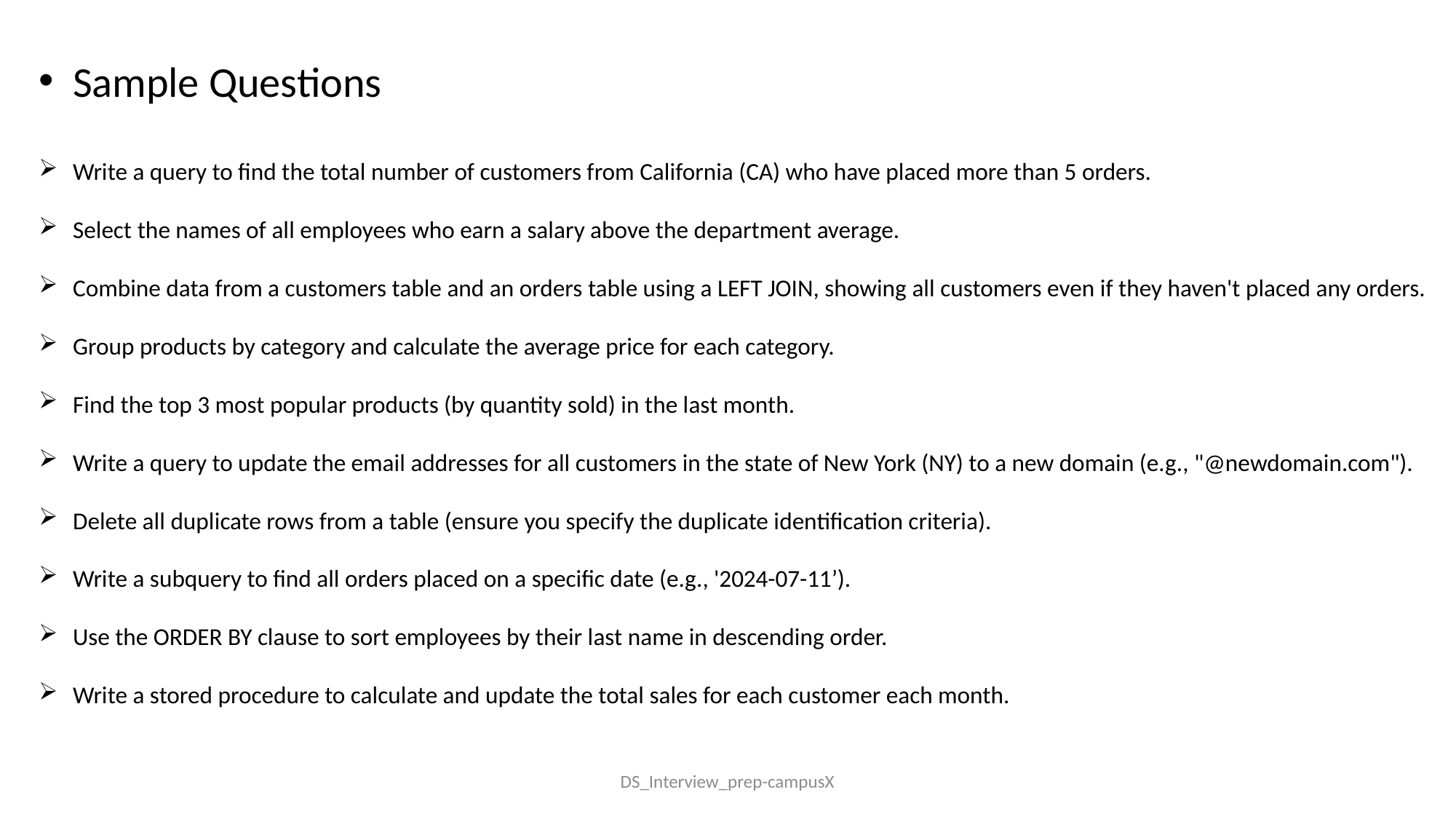

Sample Questions

Write a query to find the total number of customers from California (CA) who have placed more than 5 orders.

Select the names of all employees who earn a salary above the department average.

Combine data from a customers table and an orders table using a LEFT JOIN, showing all customers even if they haven't placed any orders.

Group products by category and calculate the average price for each category.

Find the top 3 most popular products (by quantity sold) in the last month.

Write a query to update the email addresses for all customers in the state of New York (NY) to a new domain (e.g., "@newdomain.com").

Delete all duplicate rows from a table (ensure you specify the duplicate identification criteria).

Write a subquery to find all orders placed on a specific date (e.g., '2024-07-11’).

Use the ORDER BY clause to sort employees by their last name in descending order.

Write a stored procedure to calculate and update the total sales for each customer each month.

DS_Interview_prep-campusX